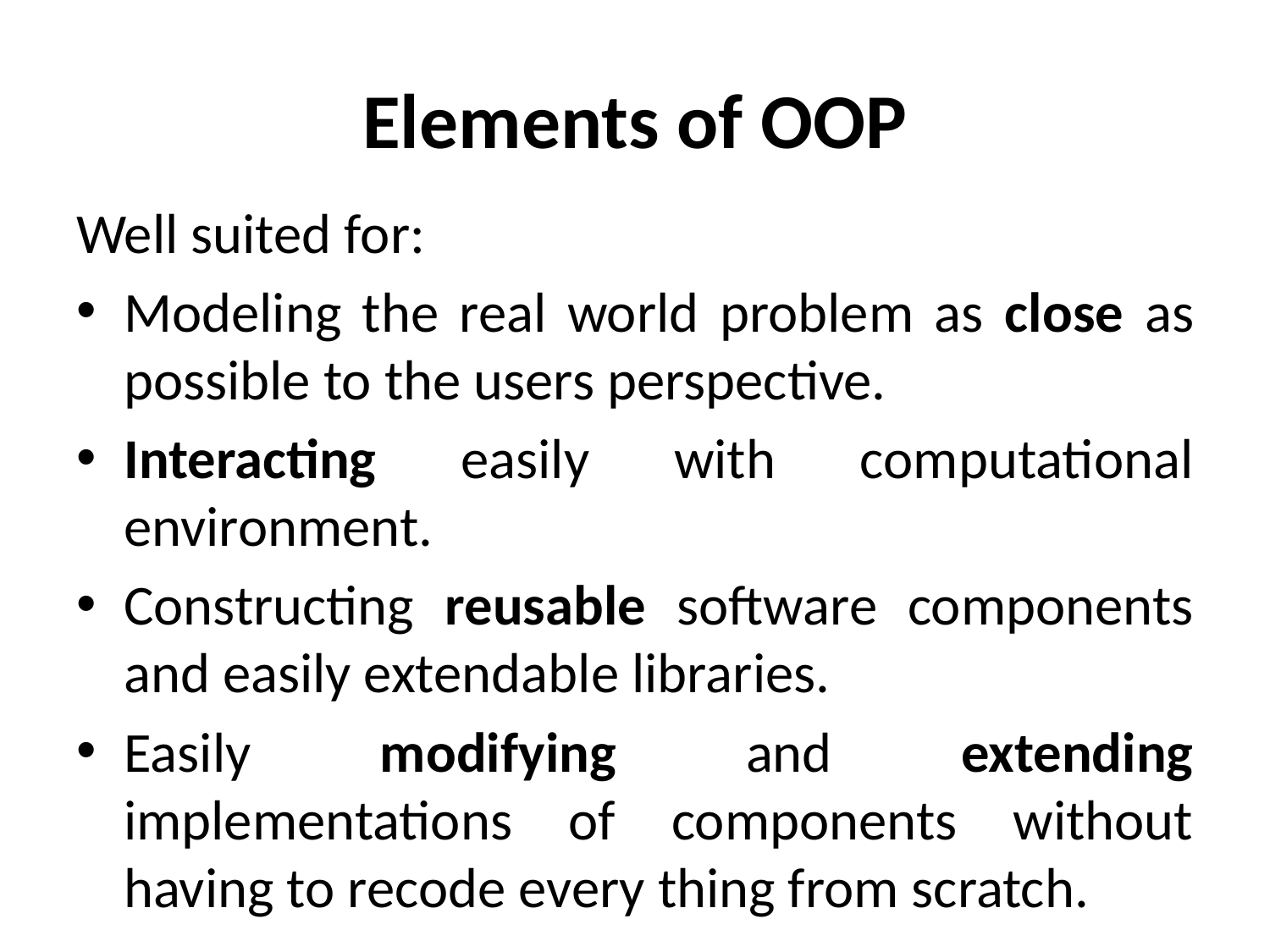

# Elements of OOP
Well suited for:
Modeling the real world problem as close as possible to the users perspective.
Interacting easily with computational environment.
Constructing reusable software components and easily extendable libraries.
Easily modifying and extending implementations of components without having to recode every thing from scratch.